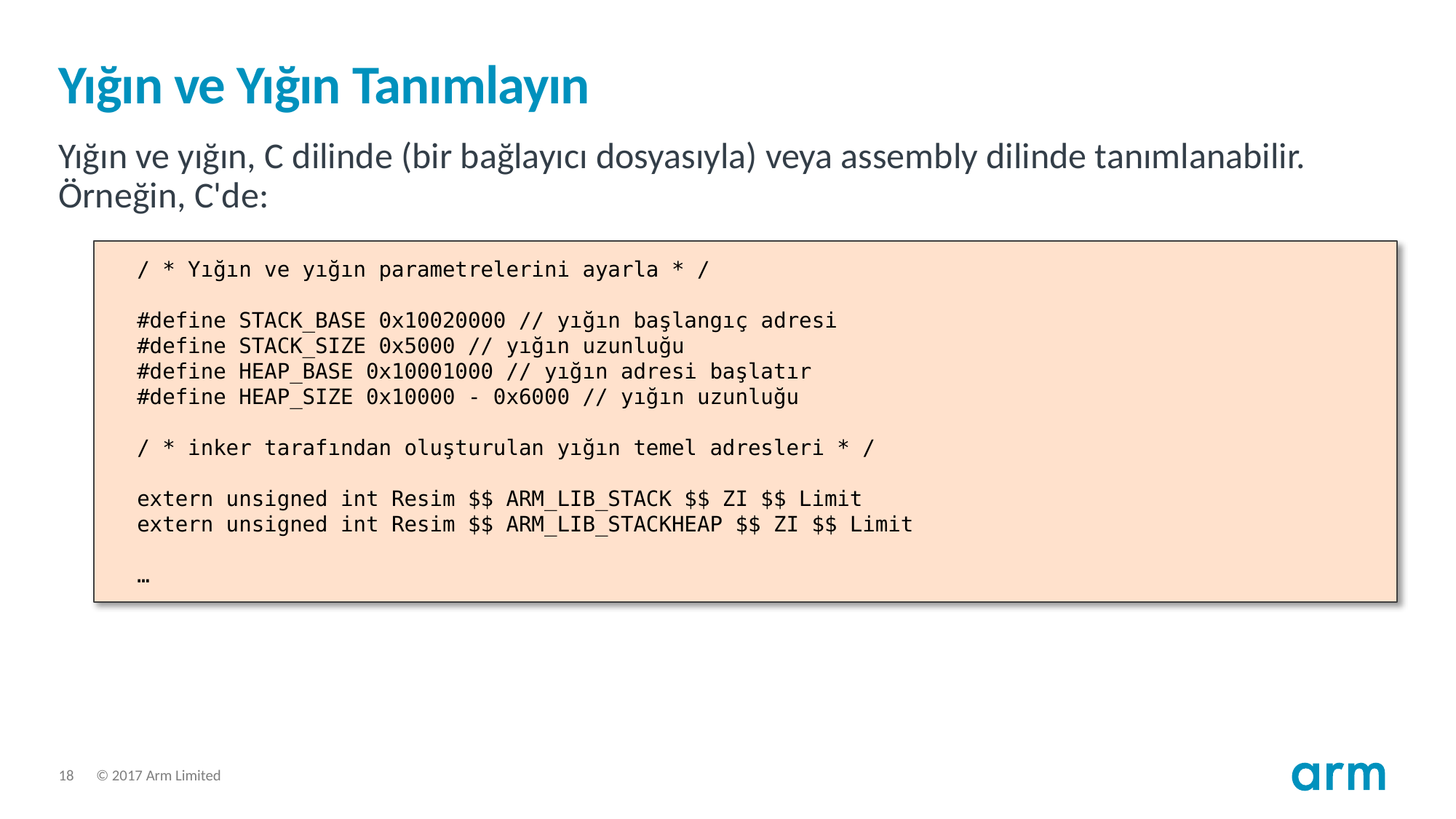

# Yığın ve Yığın Tanımlayın
Yığın ve yığın, C dilinde (bir bağlayıcı dosyasıyla) veya assembly dilinde tanımlanabilir. Örneğin, C'de:
/ * Yığın ve yığın parametrelerini ayarla * /

#define STACK_BASE 0x10020000 // yığın başlangıç ​​adresi
#define STACK_SIZE 0x5000 // yığın uzunluğu
#define HEAP_BASE 0x10001000 // yığın adresi başlatır
#define HEAP_SIZE 0x10000 - 0x6000 // yığın uzunluğu

/ * inker tarafından oluşturulan yığın temel adresleri * /

extern unsigned int Resim $$ ARM_LIB_STACK $$ ZI $$ Limit
extern unsigned int Resim $$ ARM_LIB_STACKHEAP $$ ZI $$ Limit

…